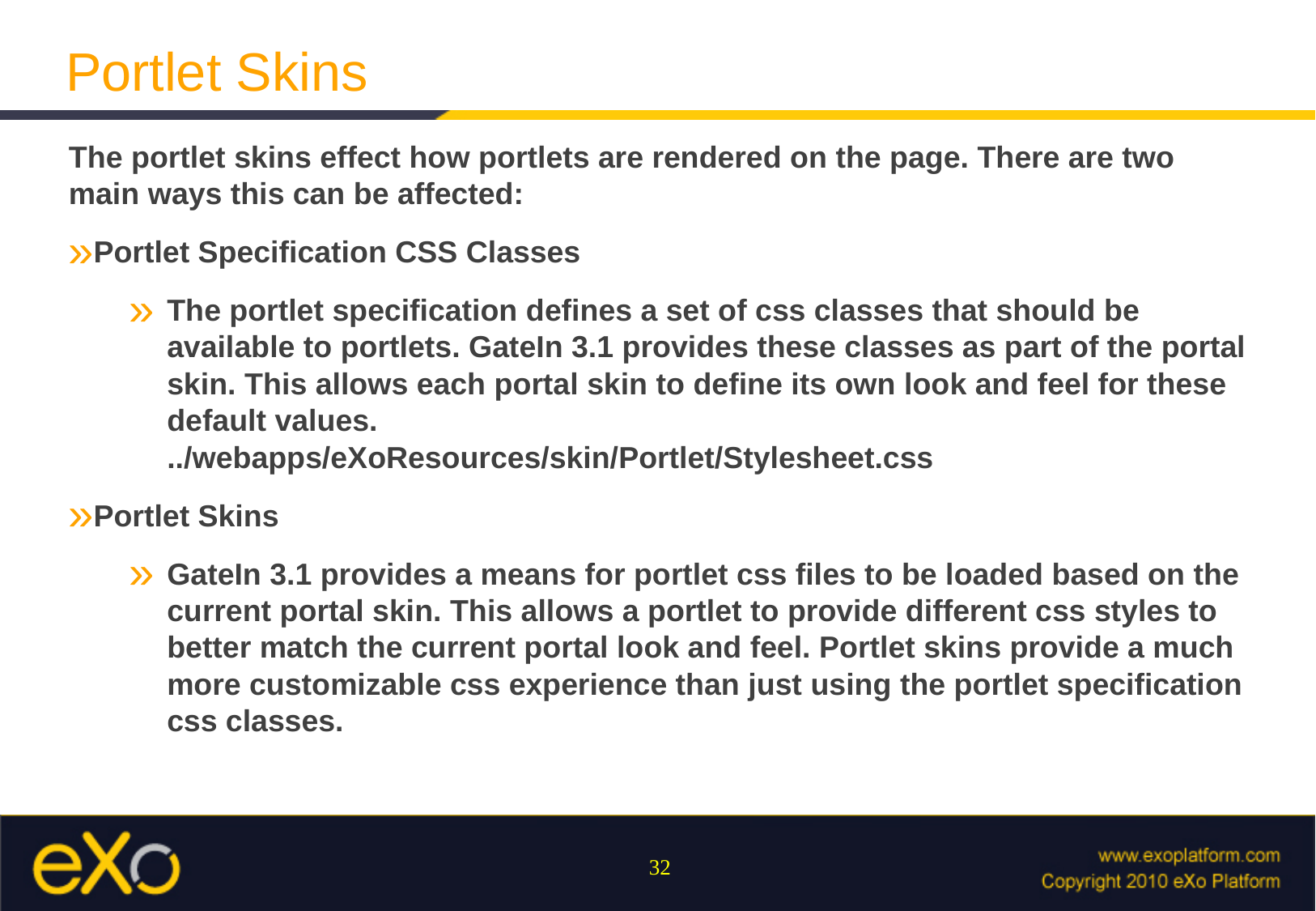

Portlet Skins
The portlet skins effect how portlets are rendered on the page. There are two main ways this can be affected:
Portlet Specification CSS Classes
The portlet specification defines a set of css classes that should be available to portlets. GateIn 3.1 provides these classes as part of the portal skin. This allows each portal skin to define its own look and feel for these default values.
../webapps/eXoResources/skin/Portlet/Stylesheet.css
Portlet Skins
GateIn 3.1 provides a means for portlet css files to be loaded based on the current portal skin. This allows a portlet to provide different css styles to better match the current portal look and feel. Portlet skins provide a much more customizable css experience than just using the portlet specification css classes.